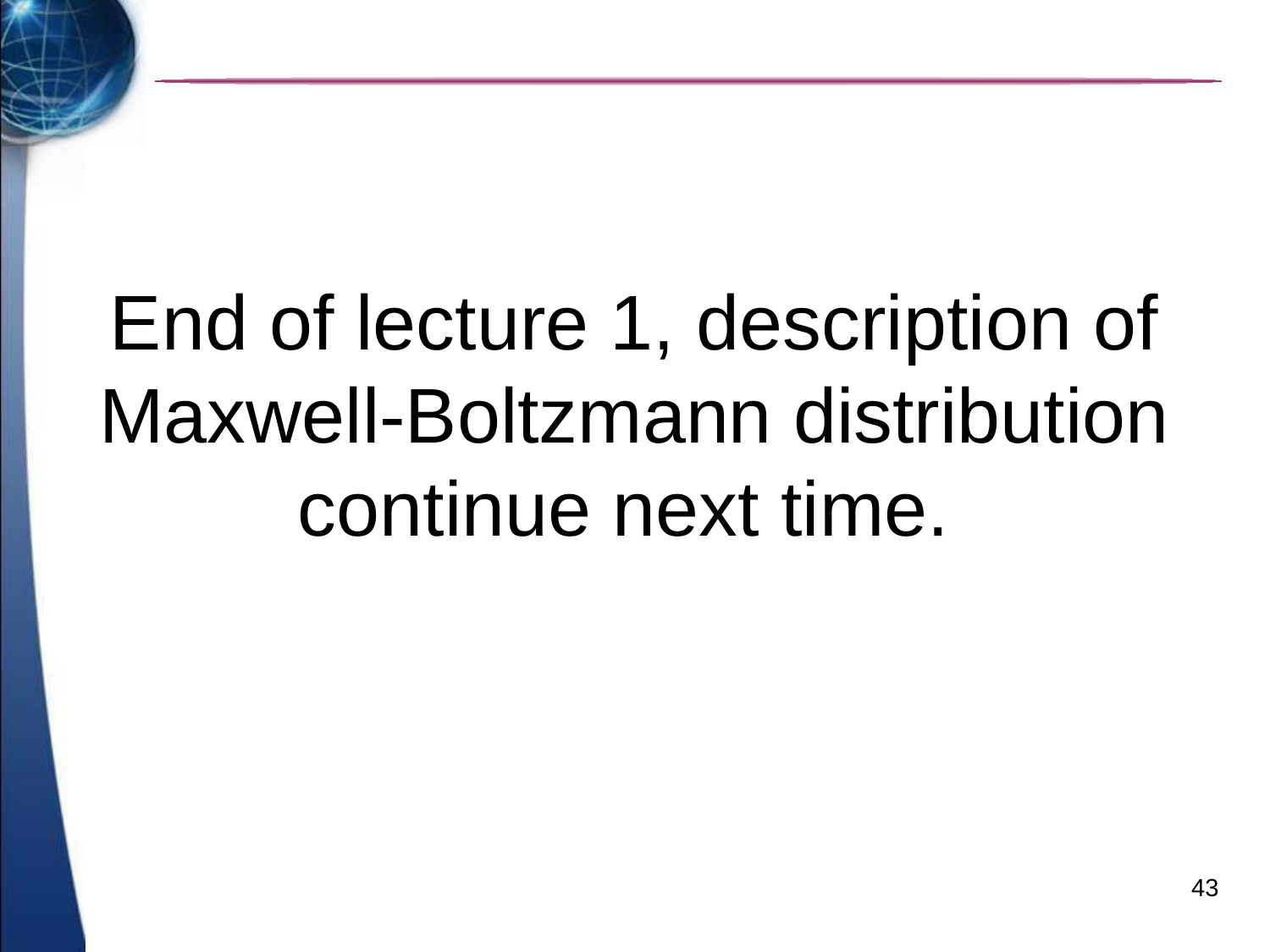

# End of lecture 1, description of Maxwell-Boltzmann distribution continue next time.
43